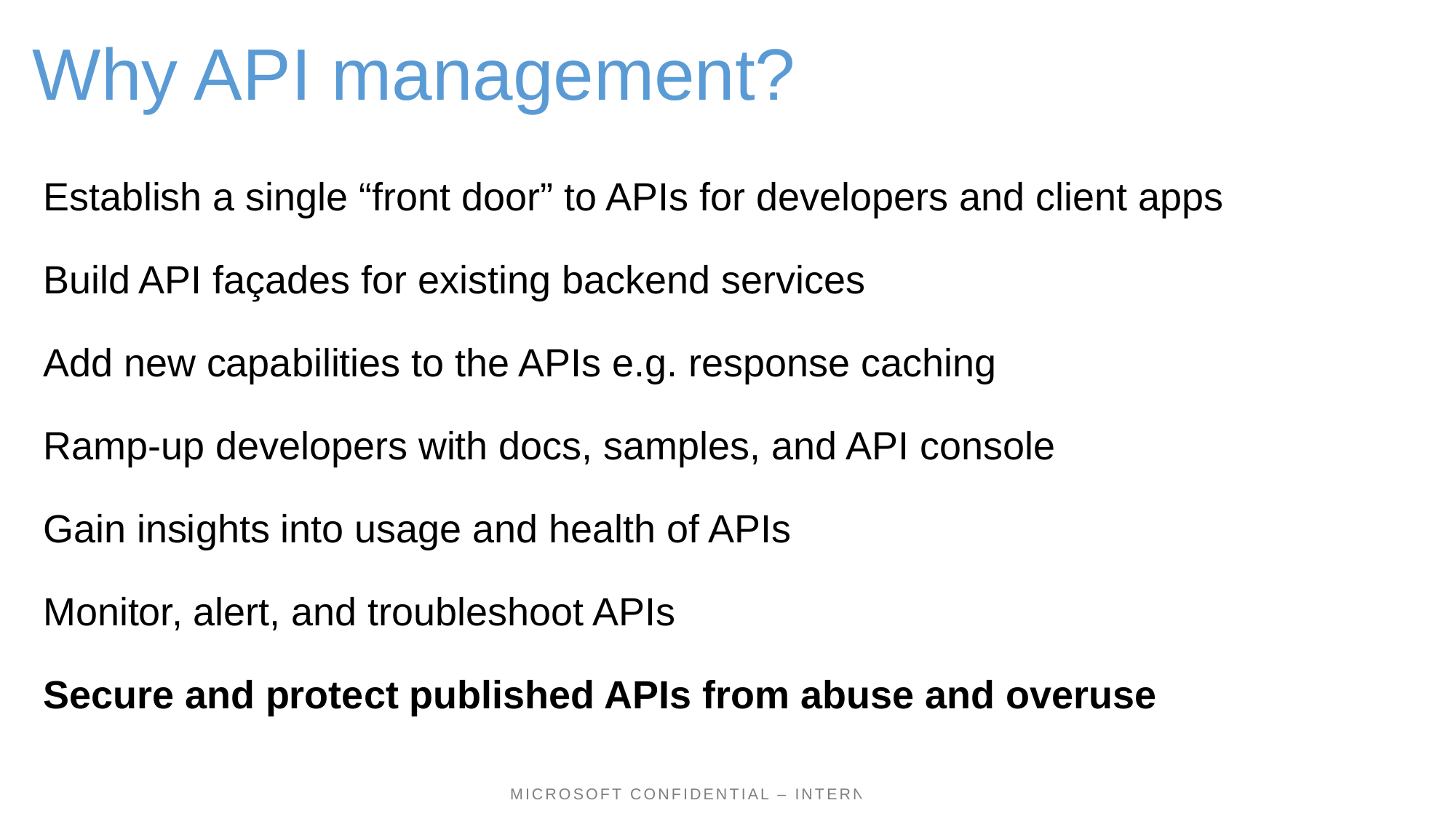

# Why API management?
Establish a single “front door” to APIs for developers and client apps
Build API façades for existing backend services
Add new capabilities to the APIs e.g. response caching
Ramp-up developers with docs, samples, and API console
Gain insights into usage and health of APIs
Monitor, alert, and troubleshoot APIs
Secure and protect published APIs from abuse and overuse